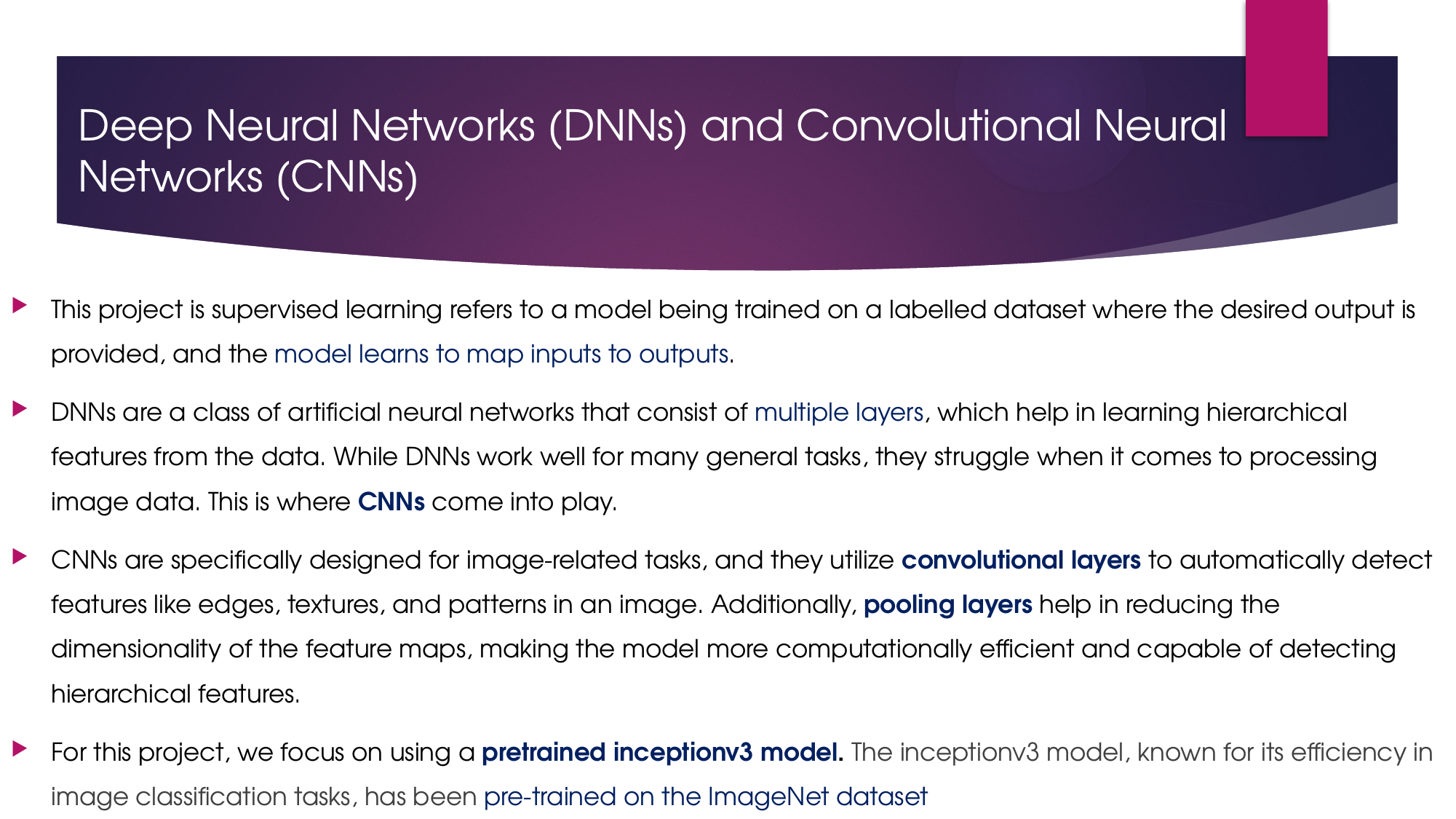

# Deep Neural Networks (DNNs) and Convolutional Neural Networks (CNNs)
This project is supervised learning refers to a model being trained on a labelled dataset where the desired output is provided, and the model learns to map inputs to outputs.
DNNs are a class of artificial neural networks that consist of multiple layers, which help in learning hierarchical features from the data. While DNNs work well for many general tasks, they struggle when it comes to processing image data. This is where CNNs come into play.
CNNs are specifically designed for image-related tasks, and they utilize convolutional layers to automatically detect features like edges, textures, and patterns in an image. Additionally, pooling layers help in reducing the dimensionality of the feature maps, making the model more computationally efficient and capable of detecting hierarchical features.
For this project, we focus on using a pretrained inceptionv3 model. The inceptionv3 model, known for its efficiency in image classification tasks, has been pre-trained on the ImageNet dataset